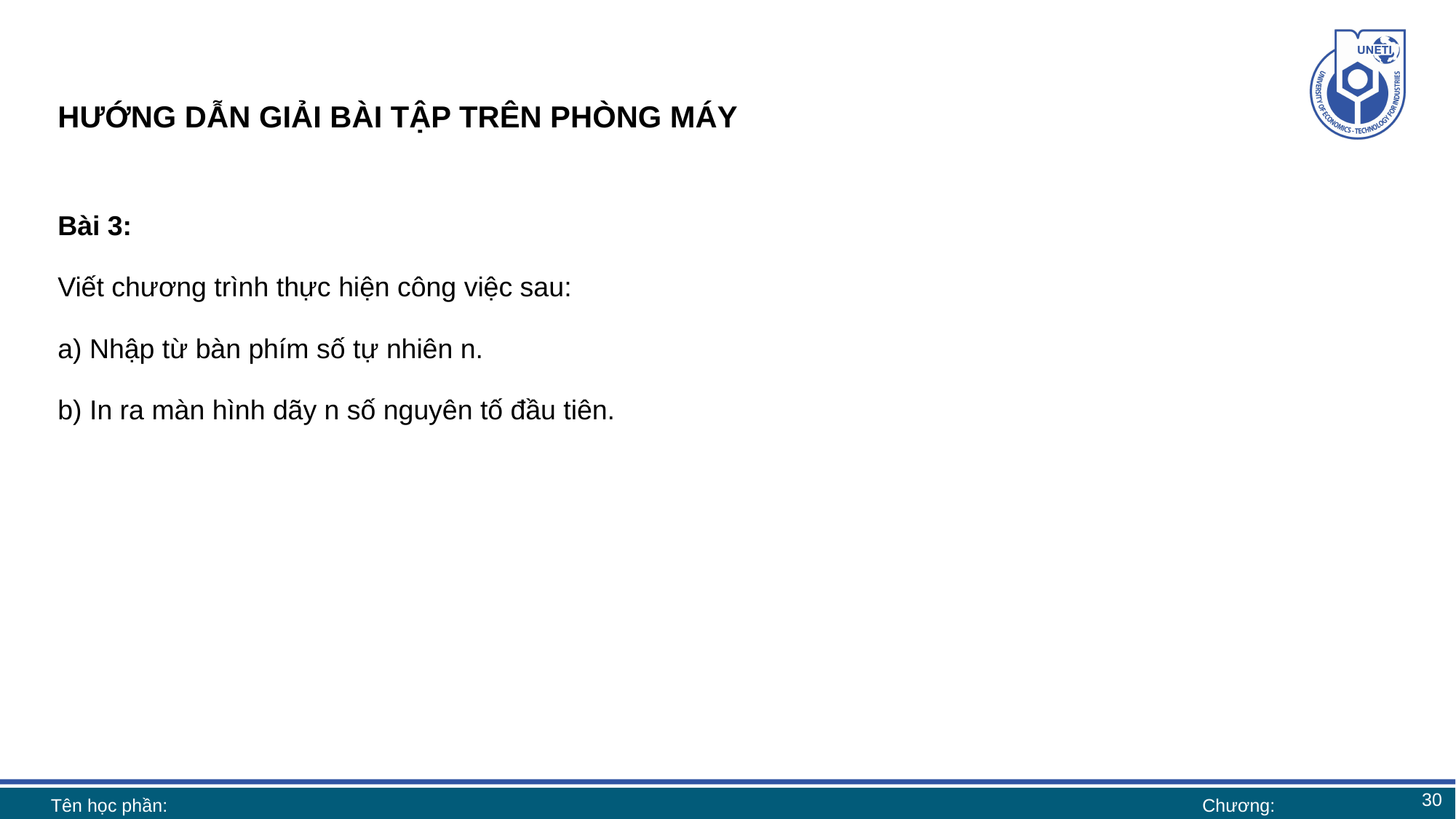

# HƯỚNG DẪN GIẢI BÀI TẬP TRÊN PHÒNG MÁY
Bài 3:
Viết chương trình thực hiện công việc sau:
a) Nhập từ bàn phím số tự nhiên n.
b) In ra màn hình dãy n số nguyên tố đầu tiên.
30
Tên học phần:
Chương: